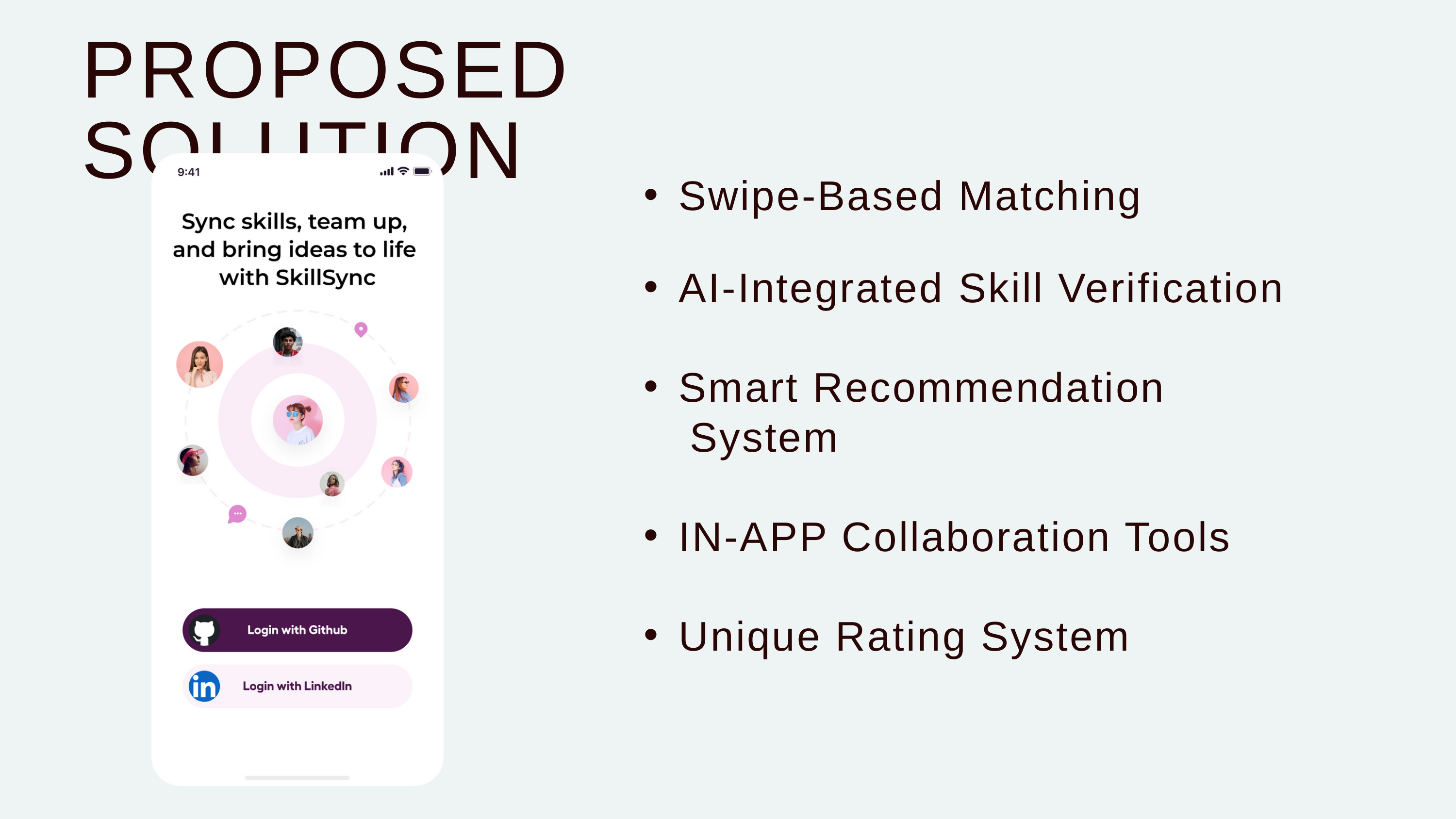

PROPOSED SOLUTION

Swipe-Based Matching

AI-Integrated Skill Verification

Smart Recommendation
      System

IN-APP Collaboration Tools

Unique Rating System